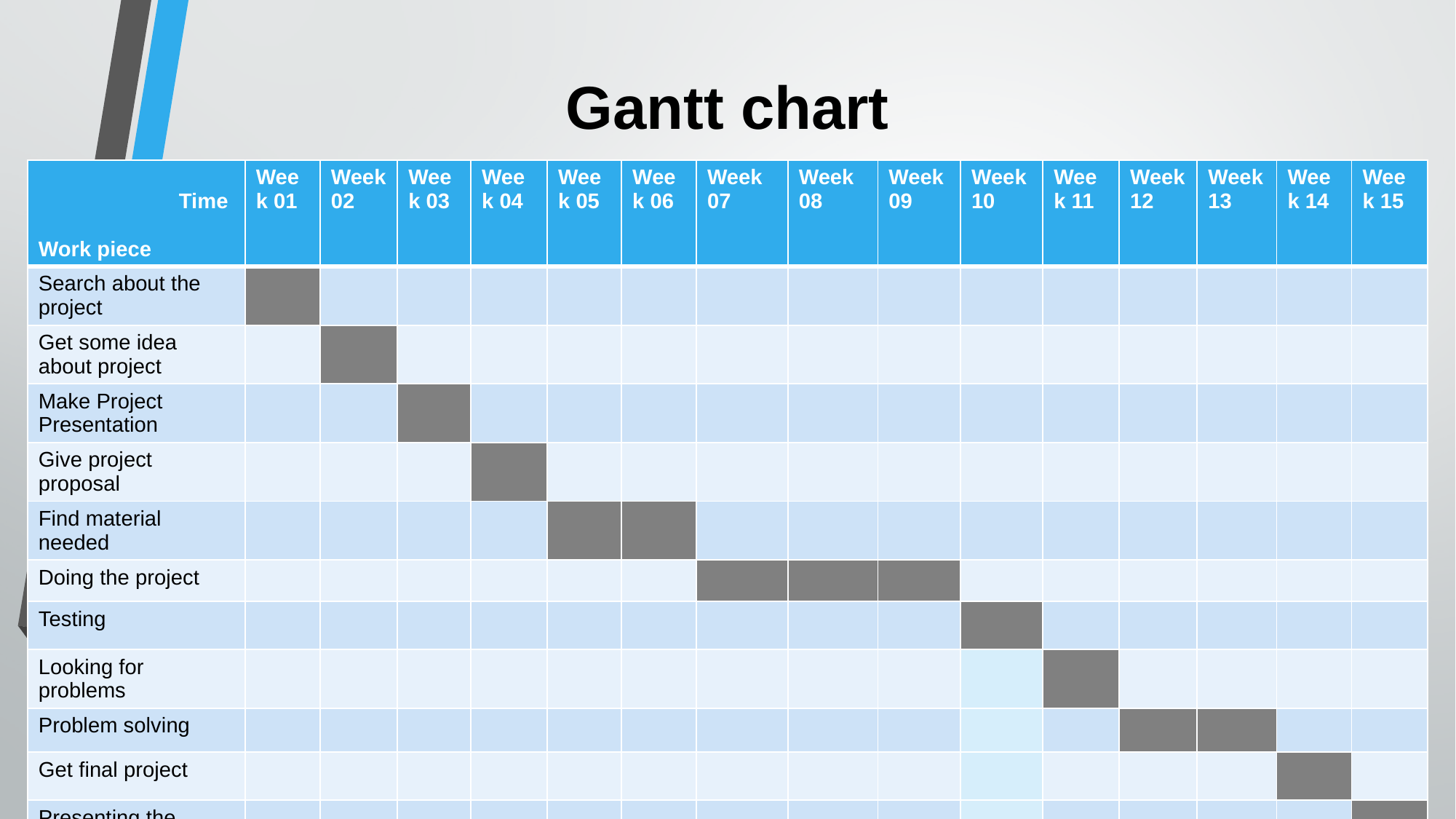

# Gantt chart
| Time Work piece | Week 01 | Week 02 | Week 03 | Week 04 | Week 05 | Week 06 | Week 07 | Week 08 | Week 09 | Week 10 | Week 11 | Week 12 | Week 13 | Week 14 | Week 15 |
| --- | --- | --- | --- | --- | --- | --- | --- | --- | --- | --- | --- | --- | --- | --- | --- |
| Search about the project |  |  |  |  |  |  |  |  |  |  |  |  |  |  |  |
| Get some idea about project |  |  |  |  |  |  |  |  |  |  |  |  |  |  |  |
| Make Project Presentation |  |  |  |  |  |  |  |  |  |  |  |  |  |  |  |
| Give project proposal |  |  |  |  |  |  |  |  |  |  |  |  |  |  |  |
| Find material needed |  |  |  |  |  |  |  |  |  |  |  |  |  |  |  |
| Doing the project |  |  |  |  |  |  |  |  |  |  |  |  |  |  |  |
| Testing |  |  |  |  |  |  |  |  |  |  |  |  |  |  |  |
| Looking for problems |  |  |  |  |  |  |  |  |  |  |  |  |  |  |  |
| Problem solving |  |  |  |  |  |  |  |  |  |  |  |  |  |  |  |
| Get final project |  |  |  |  |  |  |  |  |  |  |  |  |  |  |  |
| Presenting the project |  |  |  |  |  |  |  |  |  |  |  |  |  |  |  |